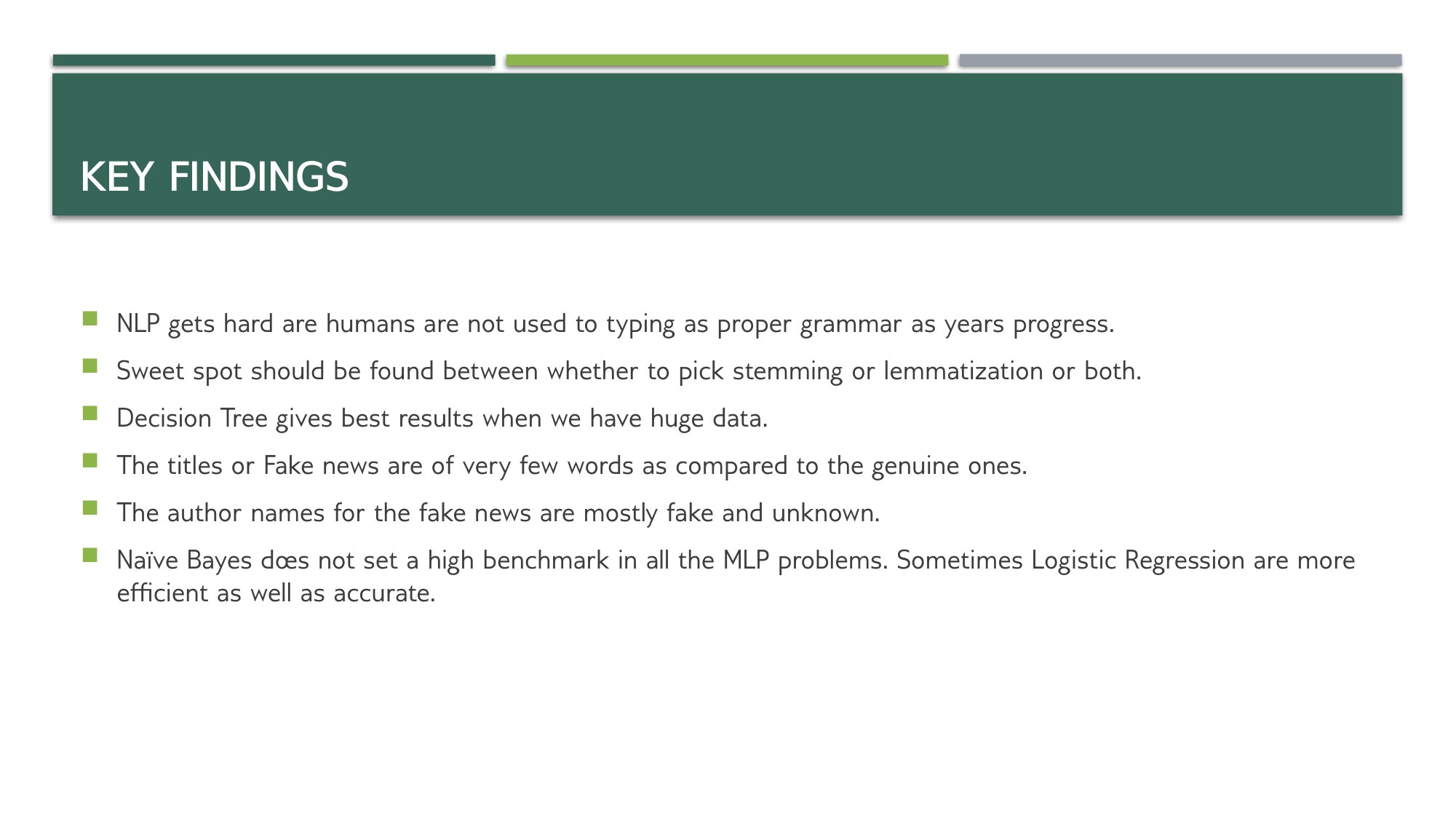

# KEY FINDINGS
NLP gets hard are humans are not used to typing as proper grammar as years progress.
Sweet spot should be found between whether to pick stemming or lemmatization or both.
Decision Tree gives best results when we have huge data.
The titles or Fake news are of very few words as compared to the genuine ones.
The author names for the fake news are mostly fake and unknown.
Naïve Bayes does not set a high benchmark in all the MLP problems. Sometimes Logistic Regression are more efficient as well as accurate.